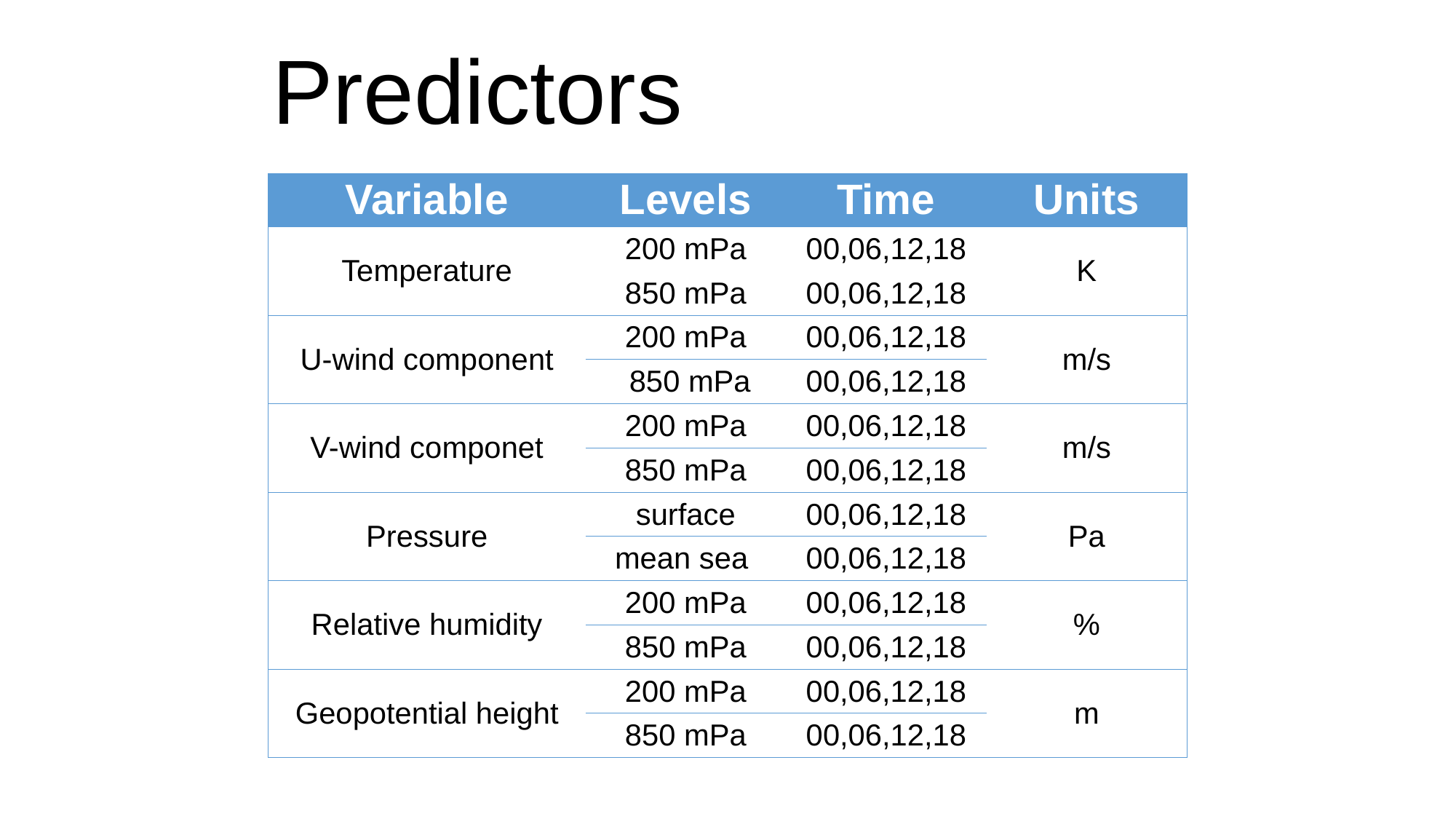

# Predictors
| Variable | Levels | Time | Units |
| --- | --- | --- | --- |
| Temperature | 200 mPa | 00,06,12,18 | K |
|  | 850 mPa | 00,06,12,18 |  |
| U-wind component | 200 mPa | 00,06,12,18 | m/s |
|  | 850 mPa | 00,06,12,18 |  |
| V-wind componet | 200 mPa | 00,06,12,18 | m/s |
|  | 850 mPa | 00,06,12,18 |  |
| Pressure | surface | 00,06,12,18 | Pa |
|  | mean sea | 00,06,12,18 |  |
| Relative humidity | 200 mPa | 00,06,12,18 | % |
|  | 850 mPa | 00,06,12,18 |  |
| Geopotential height | 200 mPa | 00,06,12,18 | m |
|  | 850 mPa | 00,06,12,18 |  |